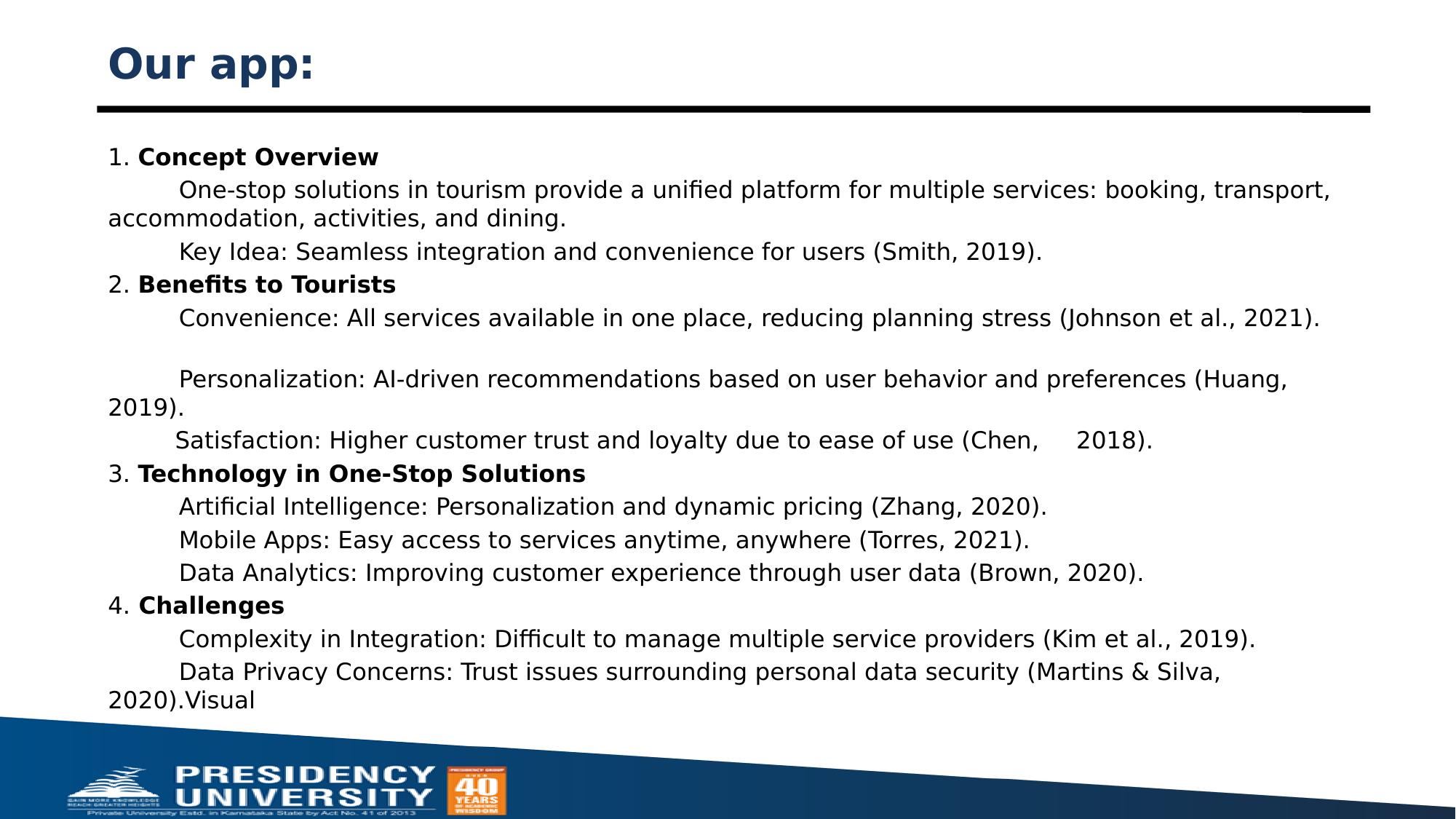

# Our app:
1. Concept Overview
	One-stop solutions in tourism provide a unified platform for multiple services: booking, transport, accommodation, activities, and dining.
	Key Idea: Seamless integration and convenience for users (Smith, 2019).
2. Benefits to Tourists
	Convenience: All services available in one place, reducing planning stress (Johnson et al., 2021).
	Personalization: AI-driven recommendations based on user behavior and preferences (Huang, 2019).
         Satisfaction: Higher customer trust and loyalty due to ease of use (Chen,     2018).
3. Technology in One-Stop Solutions
	Artificial Intelligence: Personalization and dynamic pricing (Zhang, 2020).
	Mobile Apps: Easy access to services anytime, anywhere (Torres, 2021).
	Data Analytics: Improving customer experience through user data (Brown, 2020).
4. Challenges
	Complexity in Integration: Difficult to manage multiple service providers (Kim et al., 2019).
	Data Privacy Concerns: Trust issues surrounding personal data security (Martins & Silva, 2020).Visual